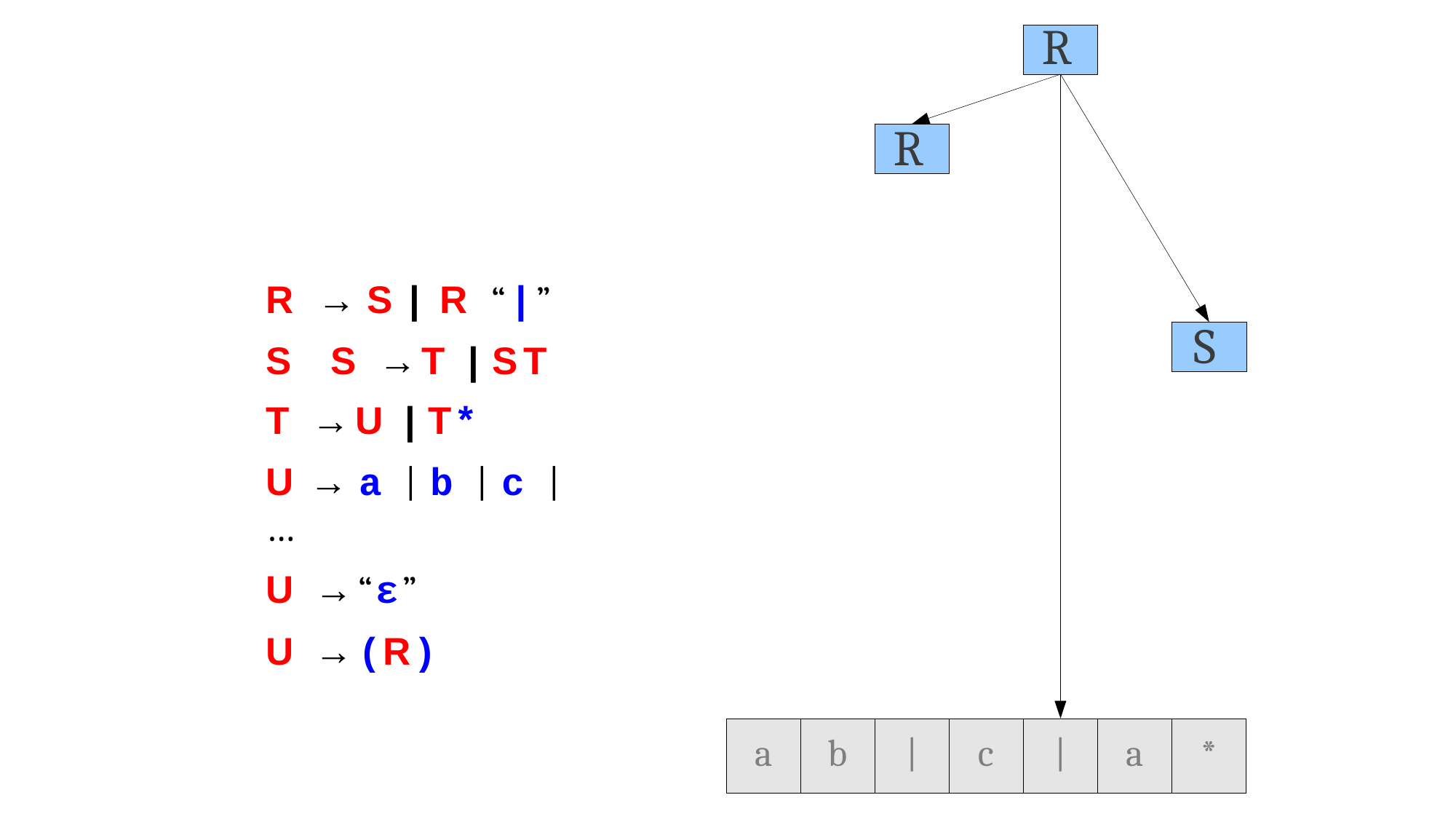

R

R

R → S |	R “|” S  S → T | ST
T → U | T*
U → a | b | c | …
U → “ε”
U → (R)

S

| a | b | | | c | | | a | \* |
| --- | --- | --- | --- | --- | --- | --- |